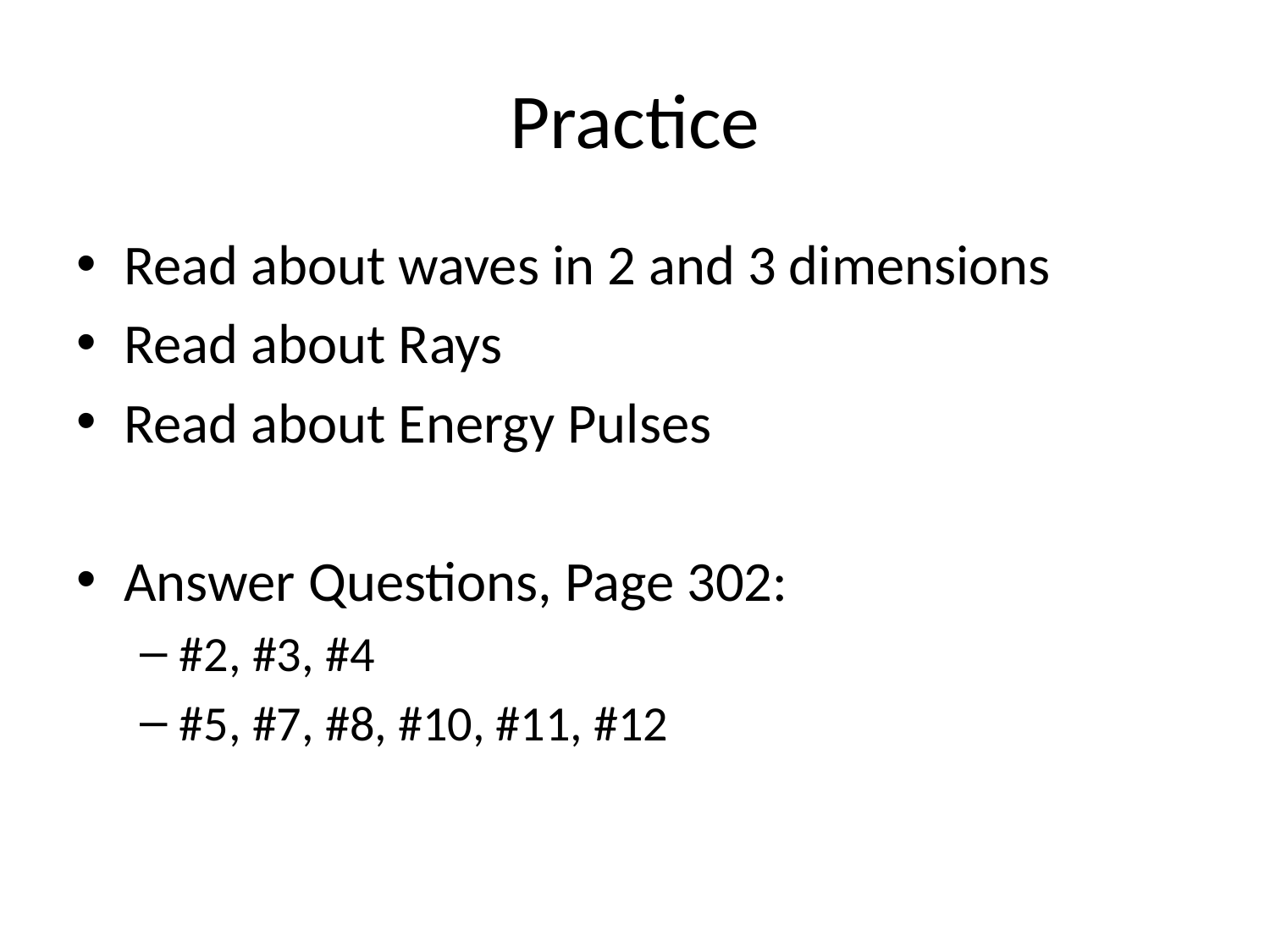

# Practice
Read about waves in 2 and 3 dimensions
Read about Rays
Read about Energy Pulses

Answer Questions, Page 302:
#2, #3, #4
#5, #7, #8, #10, #11, #12